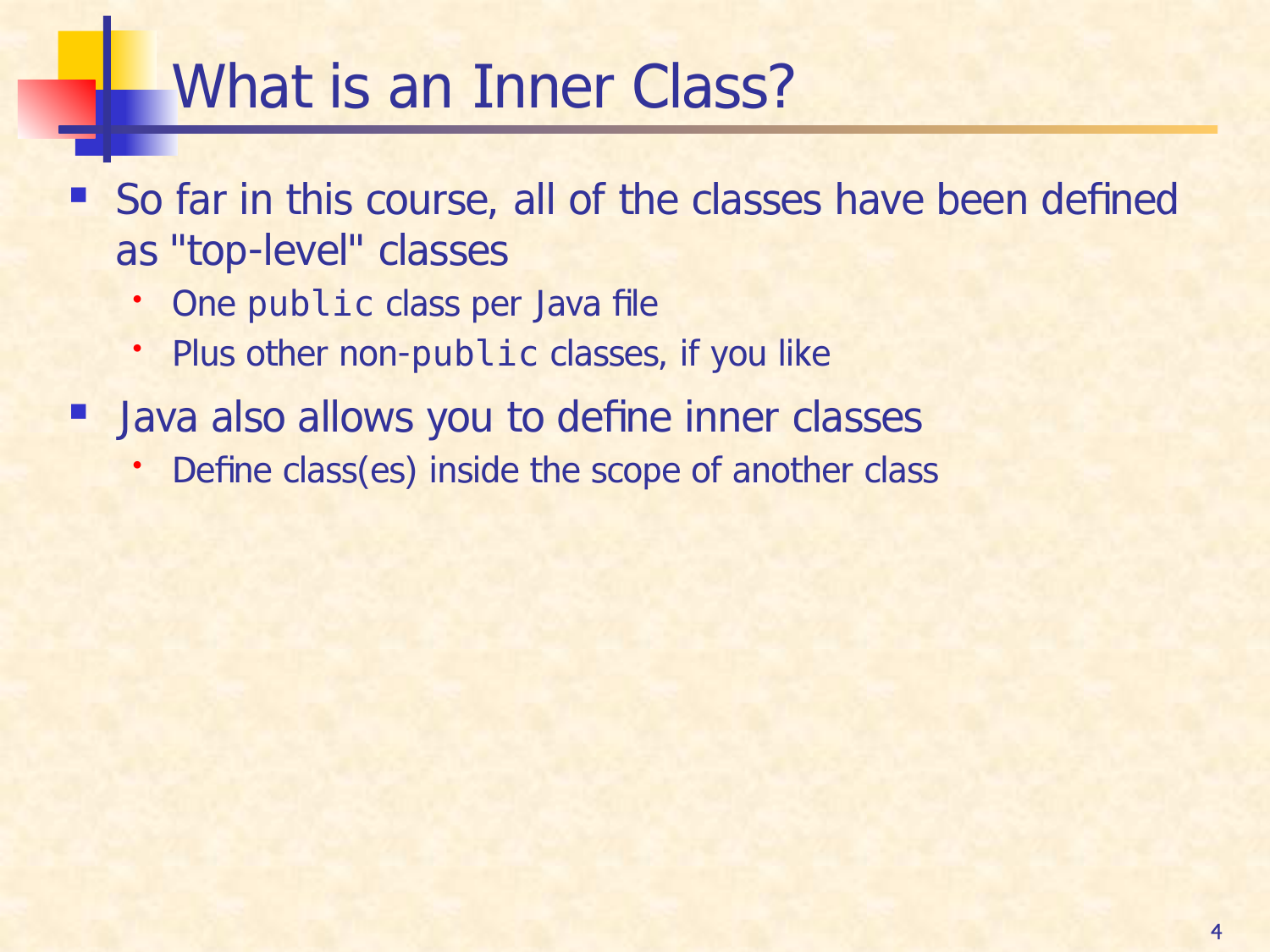

# What is an Inner Class?
So far in this course, all of the classes have been defined as "top-level" classes
One public class per Java file
Plus other non-public classes, if you like
Java also allows you to define inner classes
Define class(es) inside the scope of another class

4